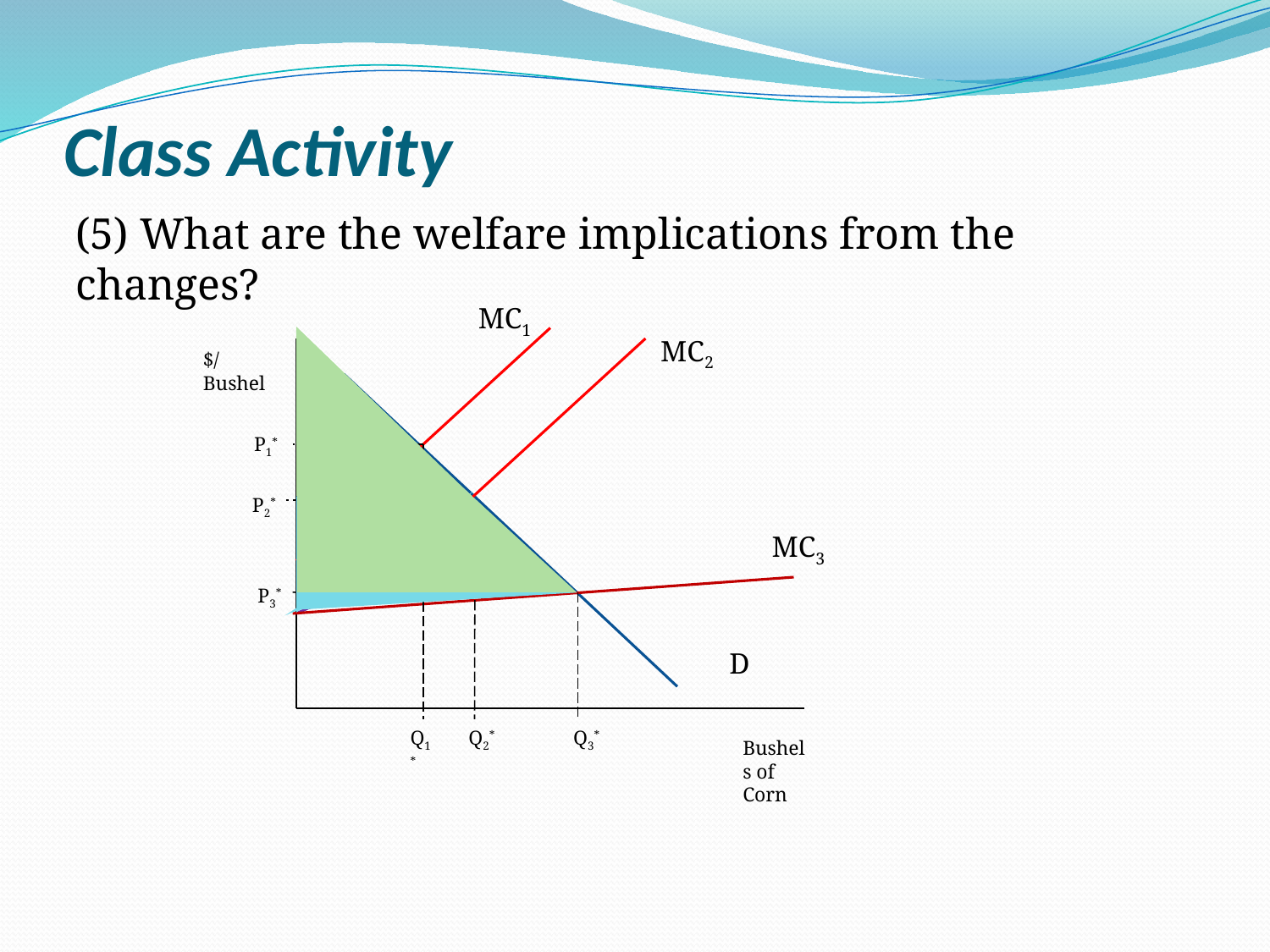

# Class Activity
(5) What are the welfare implications from the changes?

MC1

MC2

$/Bushel
P1*

P2*
MC3

P3*
D
Q1*
Q2*
Q3*
Bushels of Corn